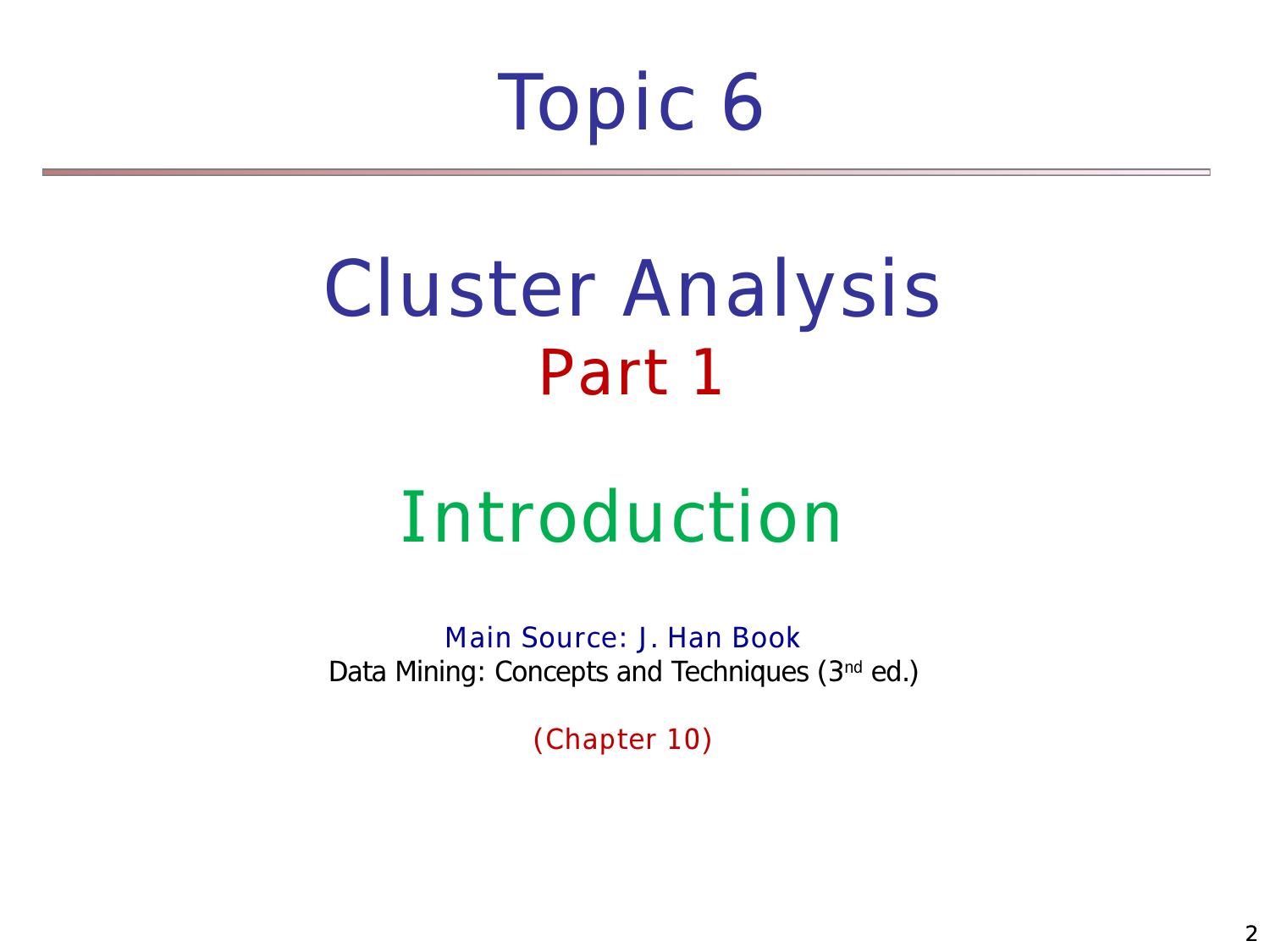

Topic 6
Cluster Analysis
Part 1
Introduction
Main Source: J. Han Book
Data Mining: Concepts and Techniques (3nd ed.)

(Chapter 10)
2
2